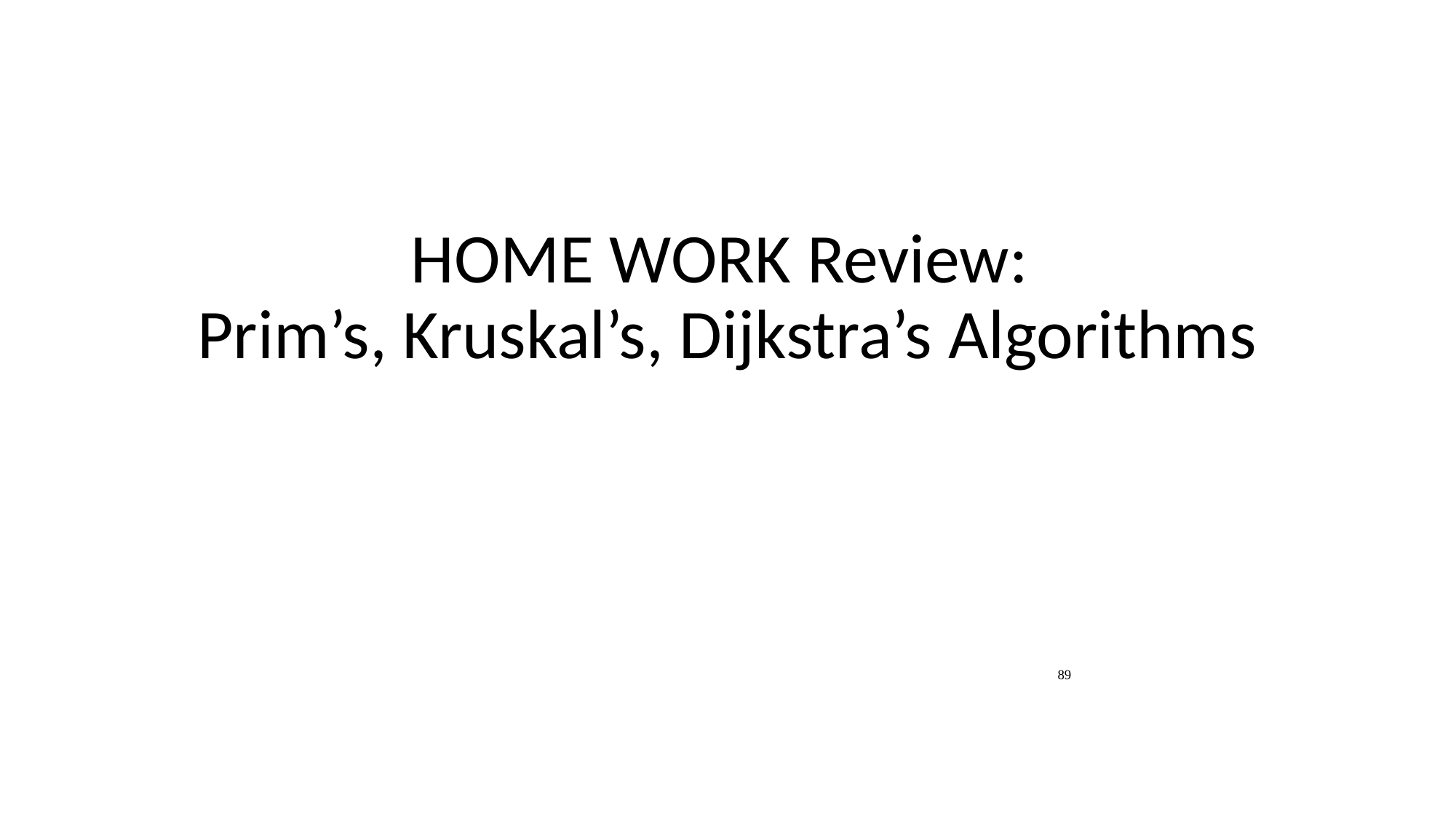

# HOME WORK Review:
Prim’s, Kruskal’s, Dijkstra’s Algorithms
89